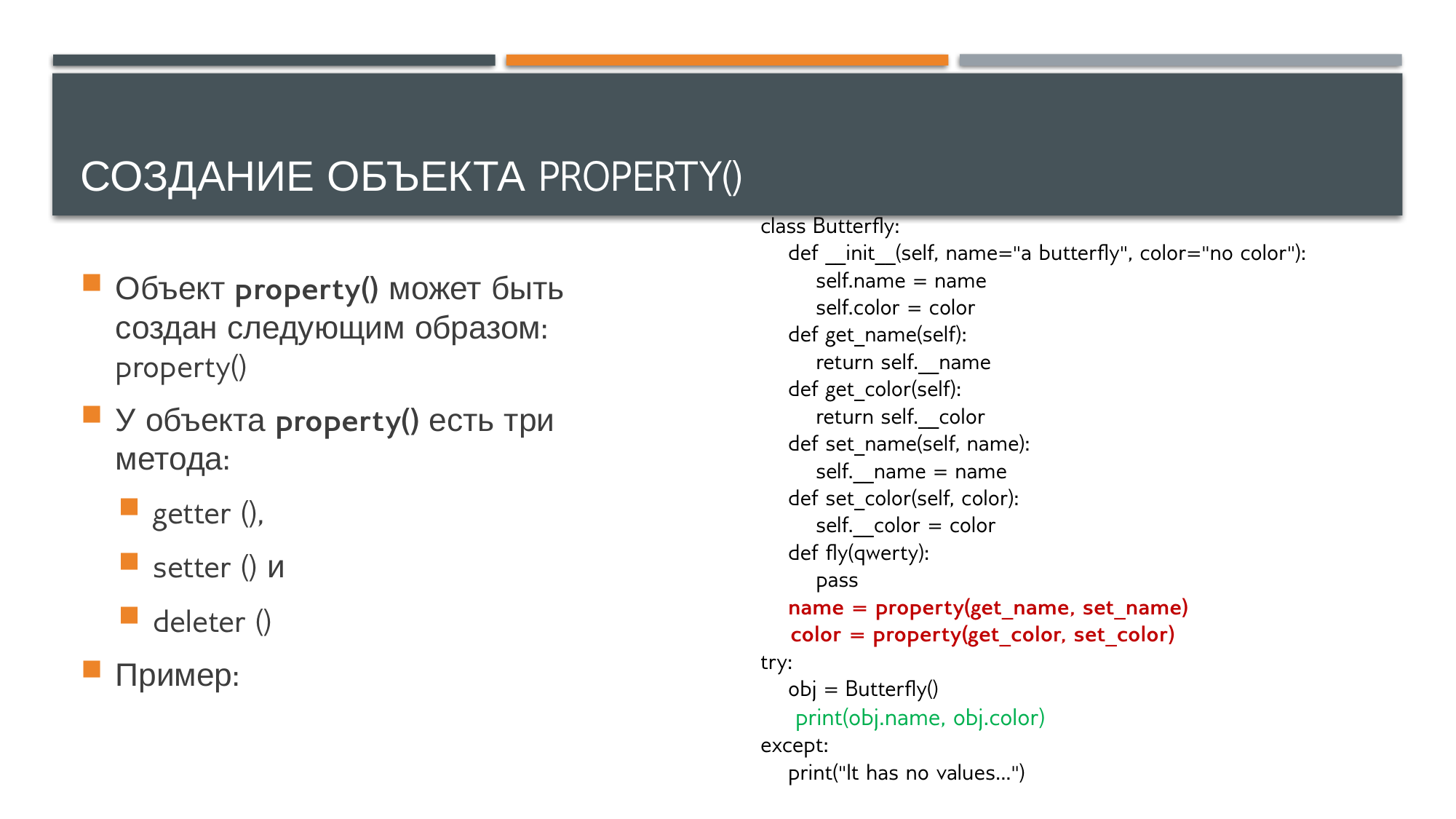

# Создание объекта Property()
class Butterfly:
    def __init__(self, name="a butterfly", color="no color"):
        self.name = name
        self.color = color
    def get_name(self):
        return self.__name
    def get_color(self):
        return self.__color
    def set_name(self, name):
        self.__name = name
    def set_color(self, color):
        self.__color = color
    def fly(qwerty):
        pass
    name = property(get_name, set_name)
    color = property(get_color, set_color)
try:
    obj = Butterfly()
     print(obj.name, obj.color)
except:
    print("It has no values...")
Объект property() может быть создан следующим образом: property()
У объекта property() есть три метода:
getter (),
setter () и
deleter ()
Пример: